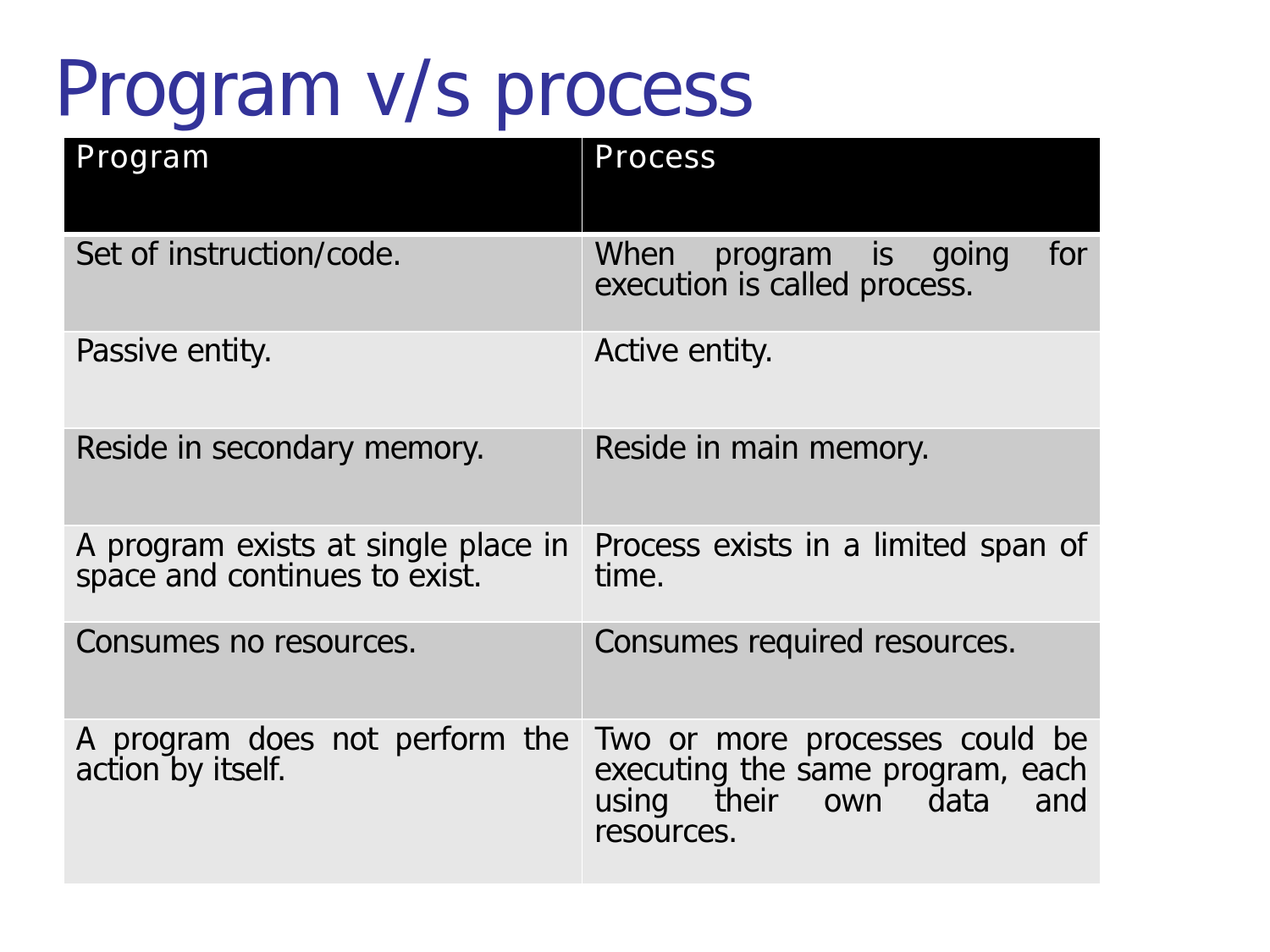

# Program v/s process
| Program | Process |
| --- | --- |
| Set of instruction/code. | When program is going for execution is called process. |
| Passive entity. | Active entity. |
| Reside in secondary memory. | Reside in main memory. |
| A program exists at single place in space and continues to exist. | Process exists in a limited span of time. |
| Consumes no resources. | Consumes required resources. |
| A program does not perform the action by itself. | Two or more processes could be executing the same program, each using their own data and resources. |
8